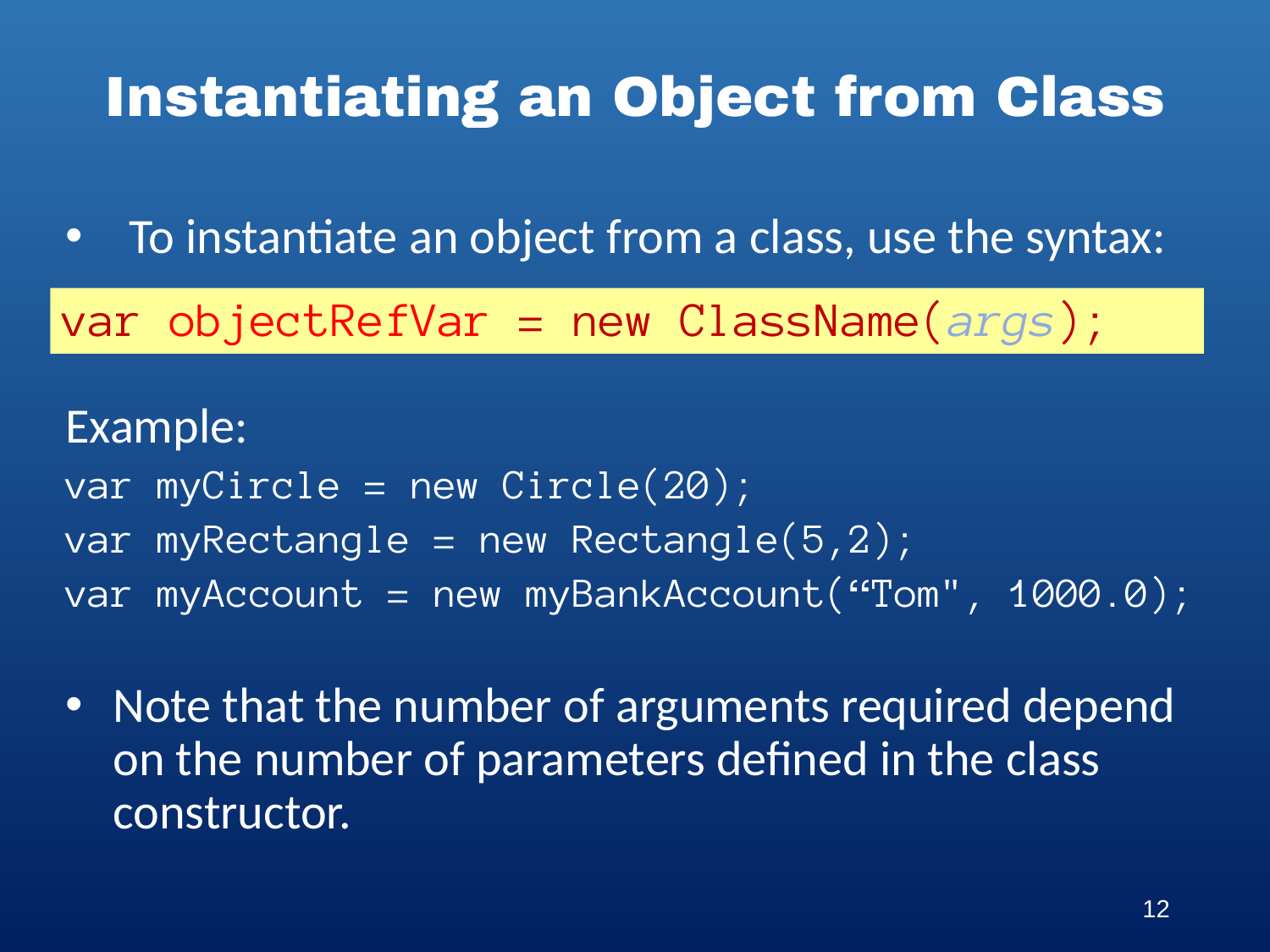

# Instantiating an Object from Class

To instantiate an object from a class, use the syntax:

Example:
var myCircle = new Circle(20);
var myRectangle = new Rectangle(5,2);
var myAccount = new myBankAccount(“Tom", 1000.0);

Note that the number of arguments required depend on the number of parameters defined in the class constructor.

var objectRefVar = new ClassName(args);

12